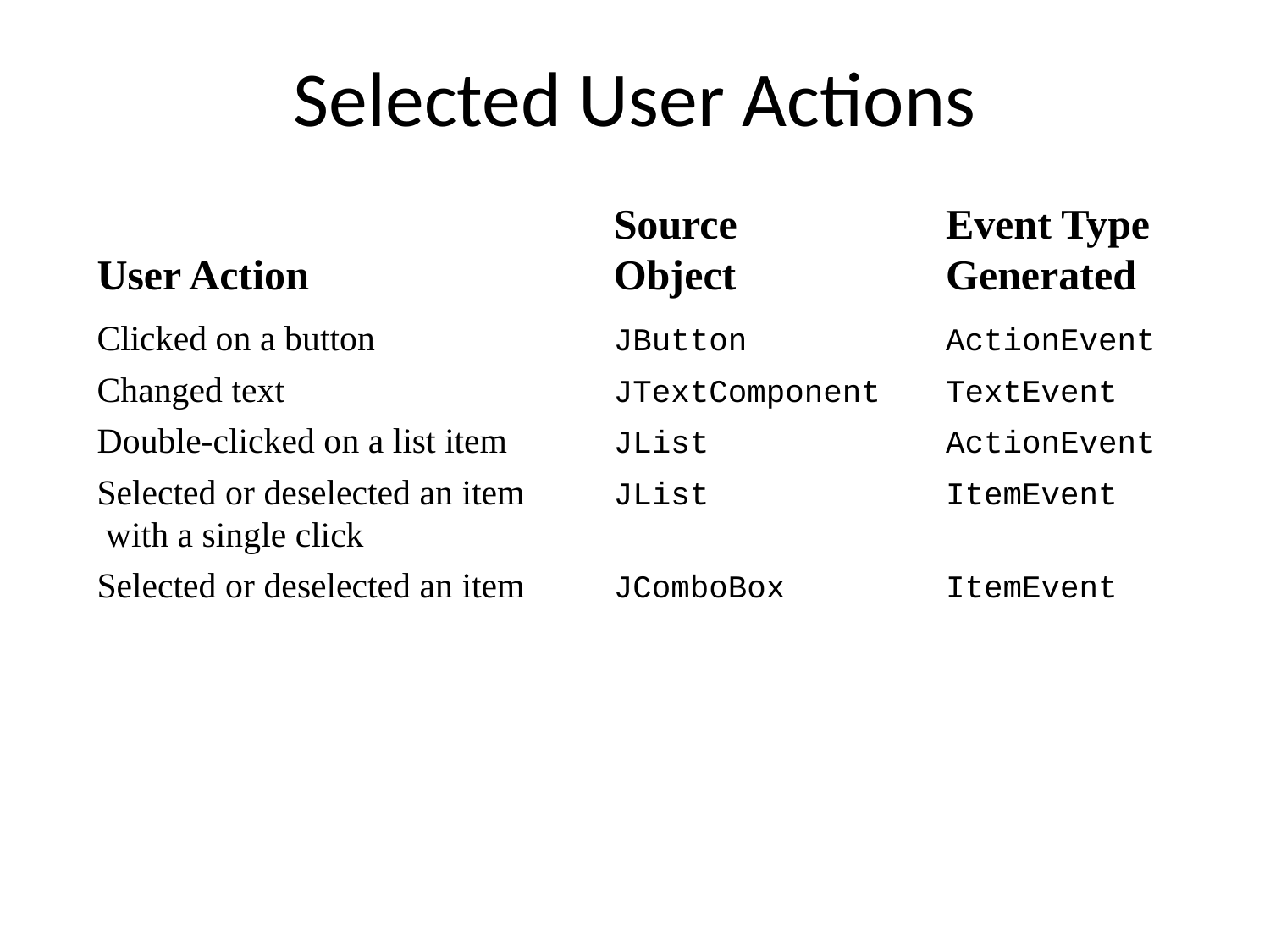

# Selected User Actions
	Source	Event Type
User Action	Object	Generated
Clicked on a button	JButton	ActionEvent
Changed text	JTextComponent	TextEvent
Double-clicked on a list item	JList	ActionEvent
Selected or deselected an item	JList	ItemEvent
 with a single click
Selected or deselected an item	JComboBox	ItemEvent